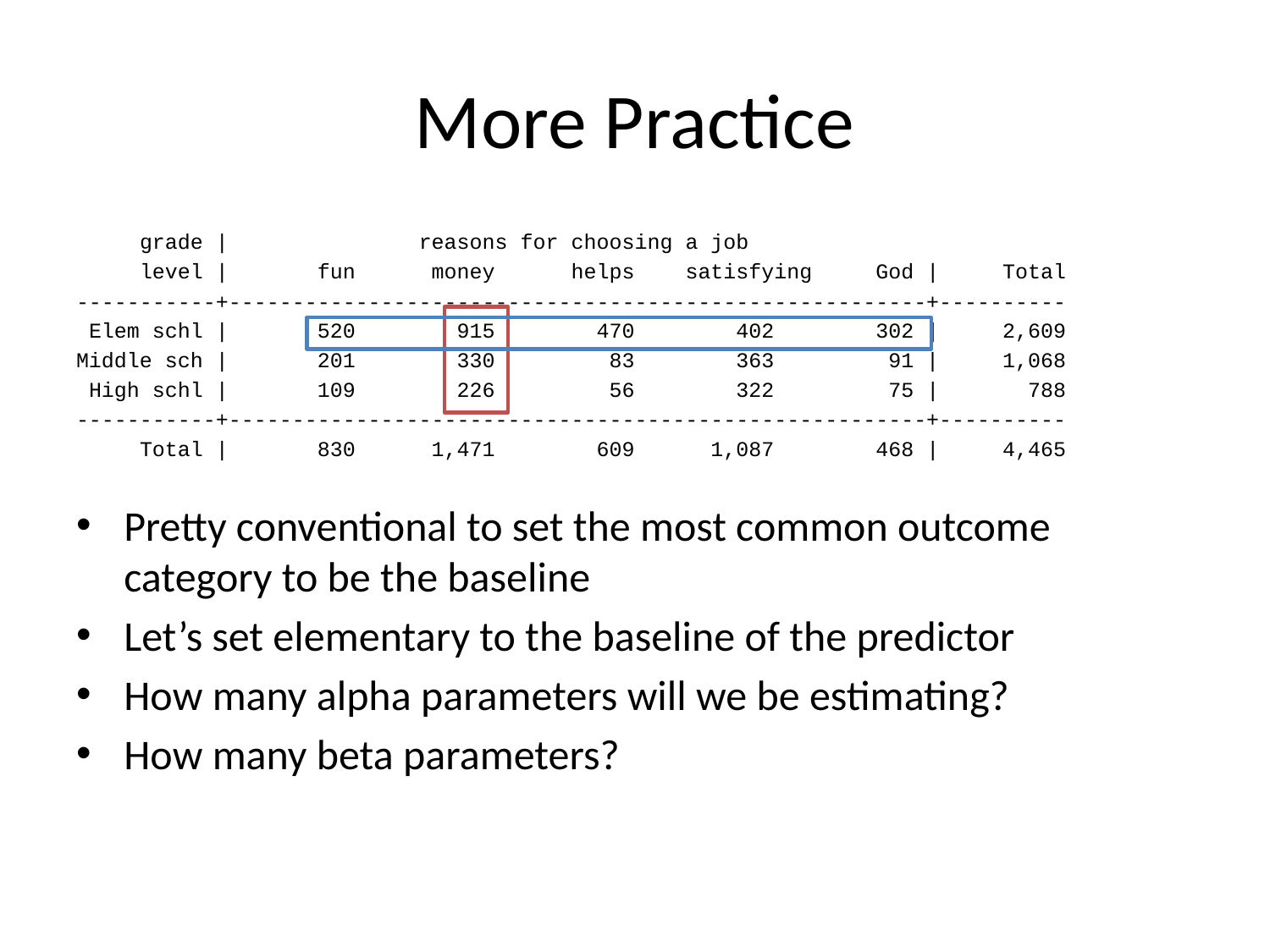

# More Practice
     grade |               reasons for choosing a job
     level |       fun      money      helps    satisfying     God |     Total
-----------+-------------------------------------------------------+----------
 Elem schl |       520        915        470        402        302 |     2,609
Middle sch |       201        330         83        363         91 |     1,068
 High schl |       109        226         56        322         75 |       788
-----------+-------------------------------------------------------+----------
     Total |       830      1,471        609      1,087        468 |     4,465

Pretty conventional to set the most common outcome category to be the baseline
Let’s set elementary to the baseline of the predictor
How many alpha parameters will we be estimating?
How many beta parameters?